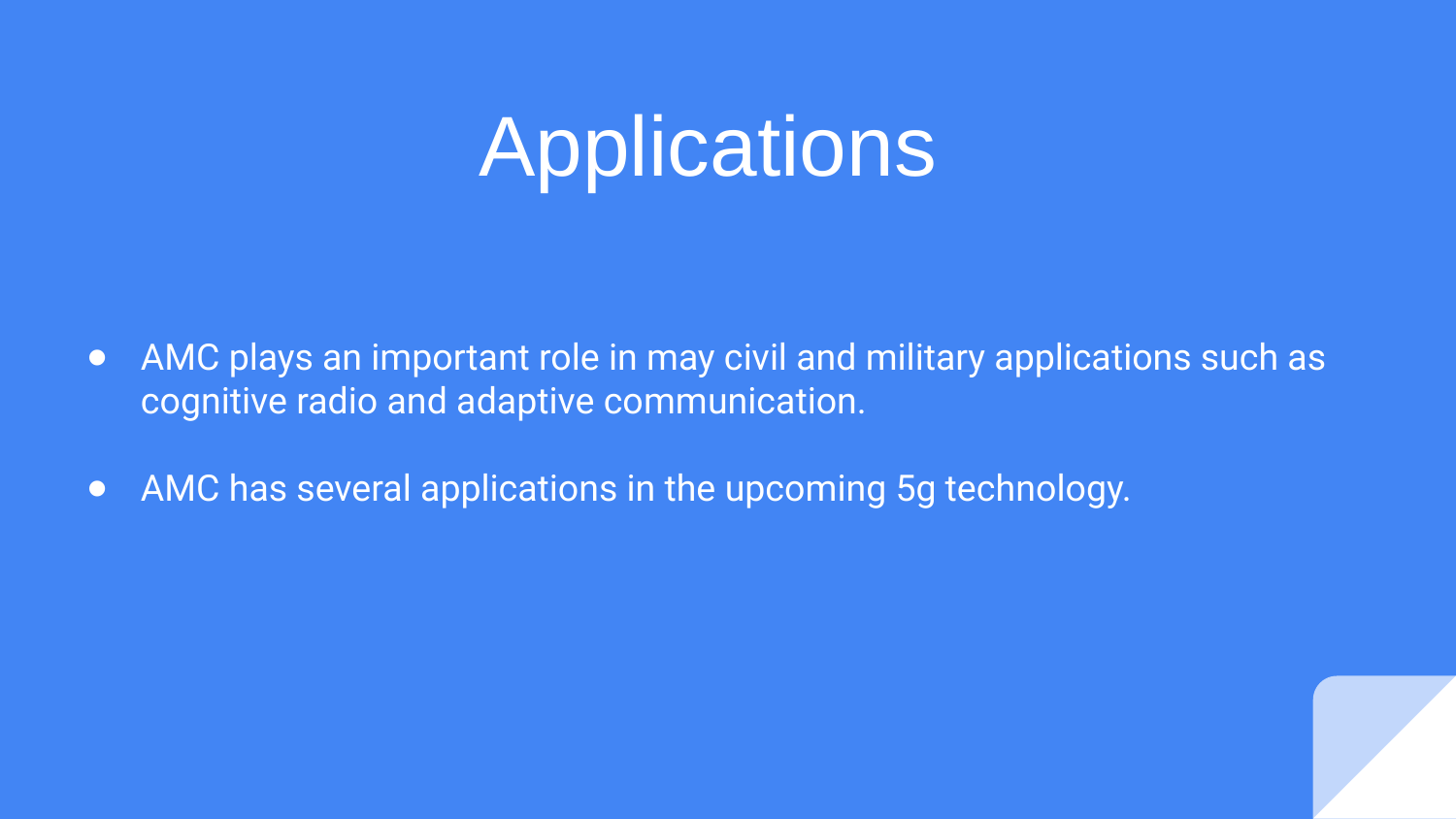

# Applications
AMC plays an important role in may civil and military applications such as cognitive radio and adaptive communication.

AMC has several applications in the upcoming 5g technology.